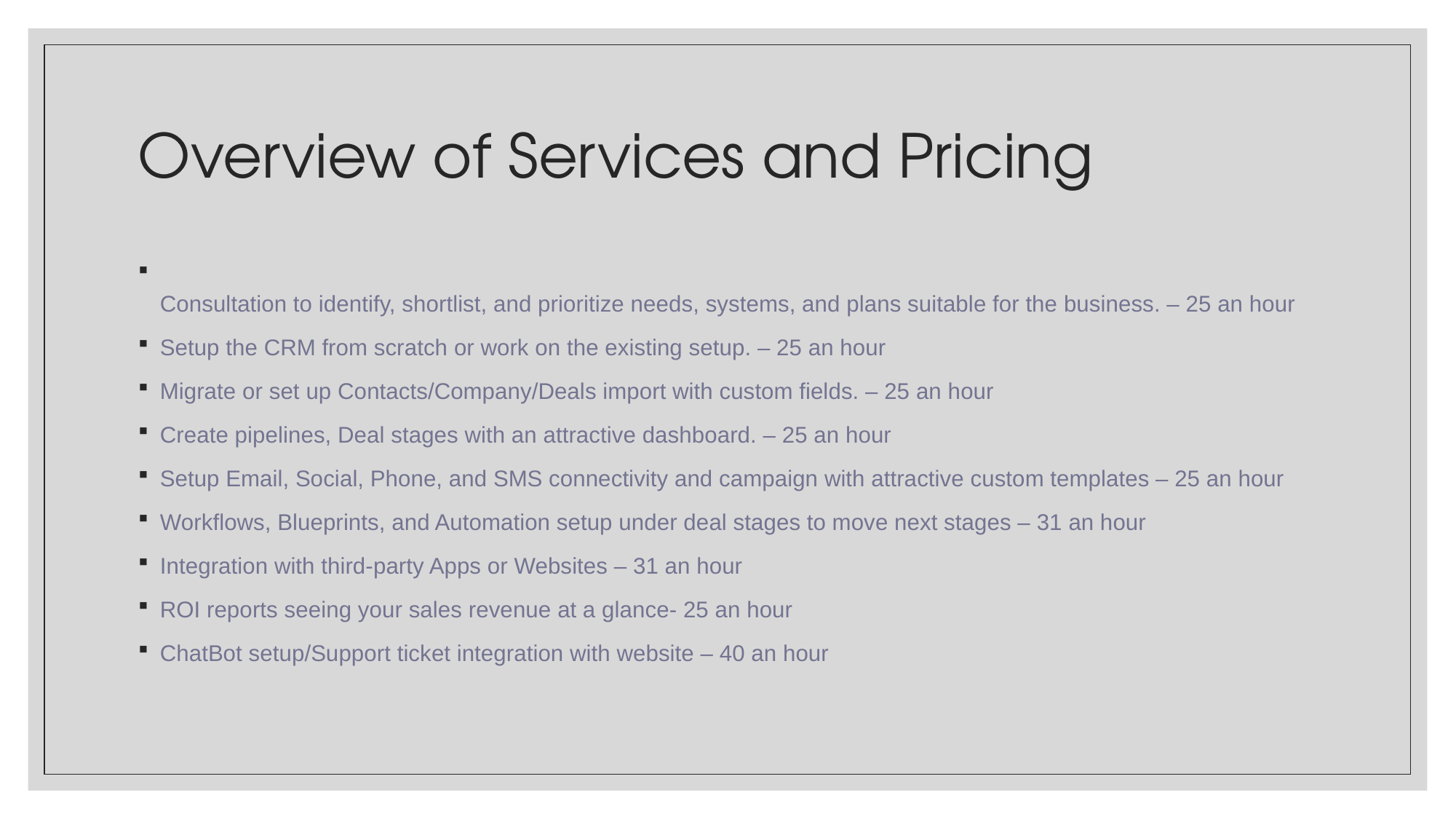

# Overview of Services and Pricing
Consultation to identify, shortlist, and prioritize needs, systems, and plans suitable for the business. – 25 an hour
Setup the CRM from scratch or work on the existing setup. – 25 an hour
Migrate or set up Contacts/Company/Deals import with custom fields. – 25 an hour
Create pipelines, Deal stages with an attractive dashboard. – 25 an hour
Setup Email, Social, Phone, and SMS connectivity and campaign with attractive custom templates – 25 an hour
Workflows, Blueprints, and Automation setup under deal stages to move next stages – 31 an hour
Integration with third-party Apps or Websites – 31 an hour
ROI reports seeing your sales revenue at a glance- 25 an hour
ChatBot setup/Support ticket integration with website – 40 an hour